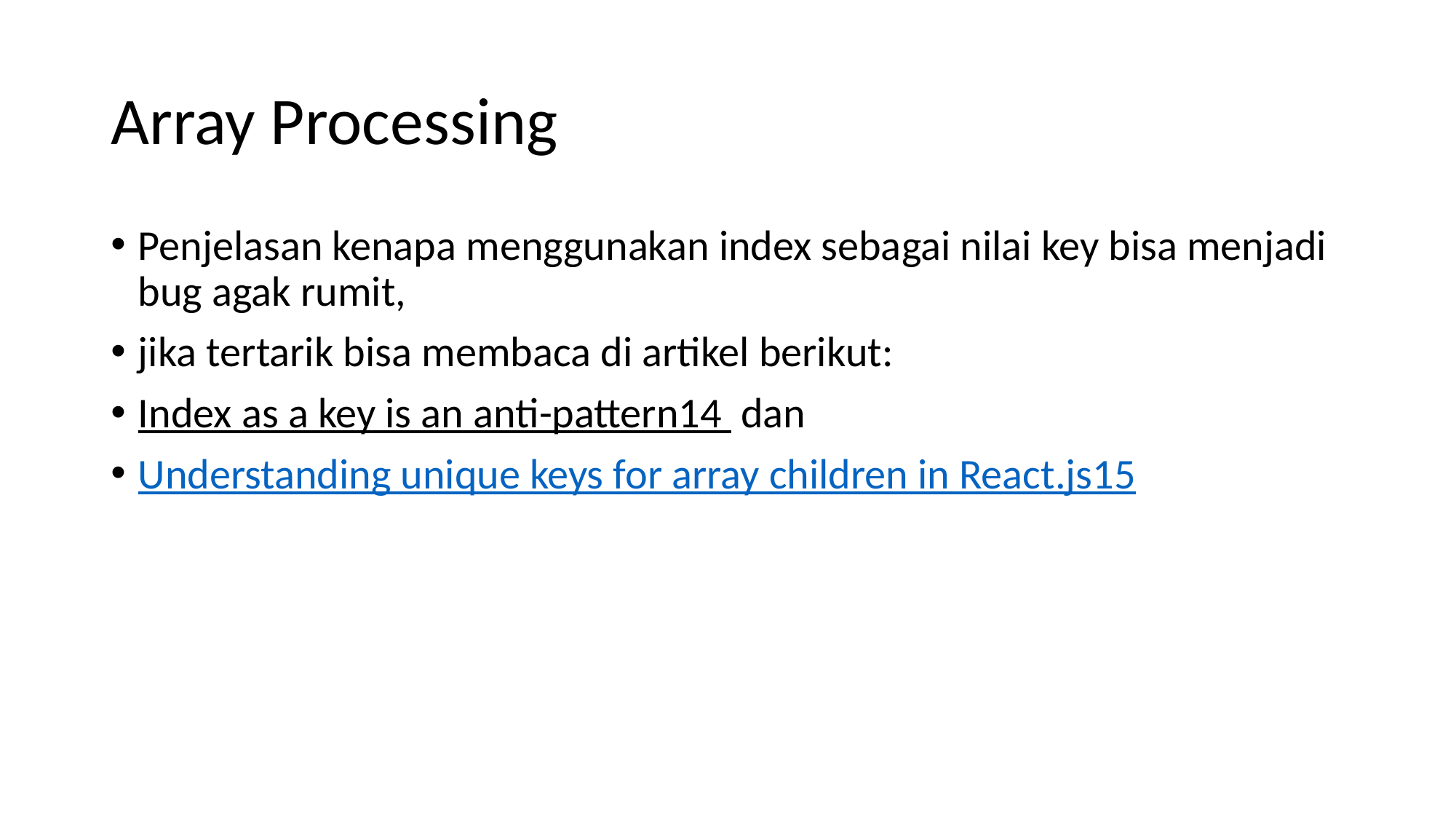

# Array Processing
Penjelasan kenapa menggunakan index sebagai nilai key bisa menjadi bug agak rumit,
jika tertarik bisa membaca di artikel berikut:
Index as a key is an anti-pattern14  dan
Understanding unique keys for array children in React.js15